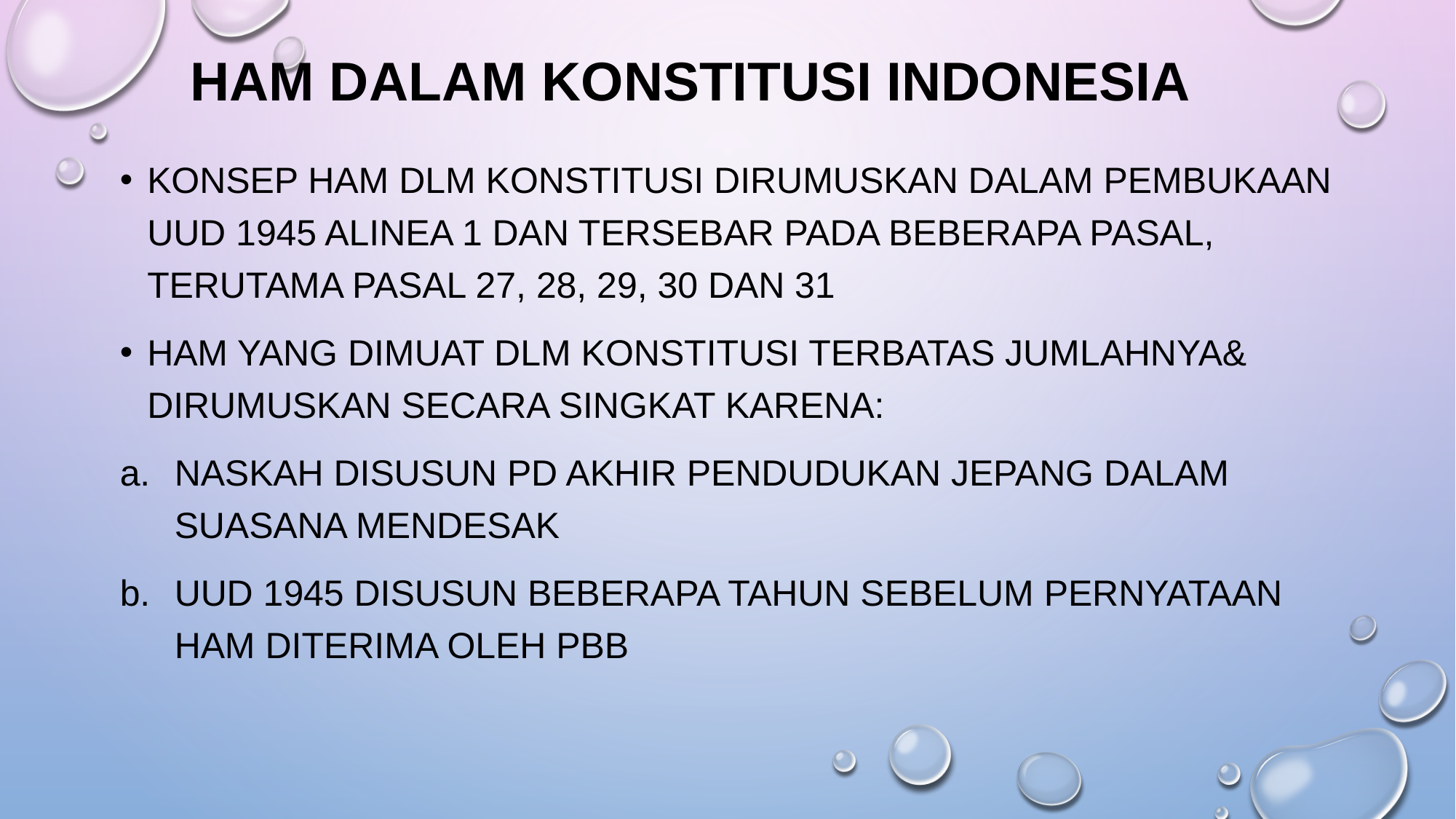

# Ham dalam konstitusi indonesia
Konsep ham dlm konstitusi dirumuskan dalam pembukaan uud 1945 alinea 1 dan tersebar pada beberapa pasal, terutama pasal 27, 28, 29, 30 dan 31
Ham yang dimuat dlm konstitusi terbatas jumlahnya& dirumuskan secara singkat karena:
Naskah disusun pd akhir pendudukan jepang dalam suasana mendesak
Uud 1945 disusun beberapa tahun sebelum pernyataan HAM diterima oleh pbb